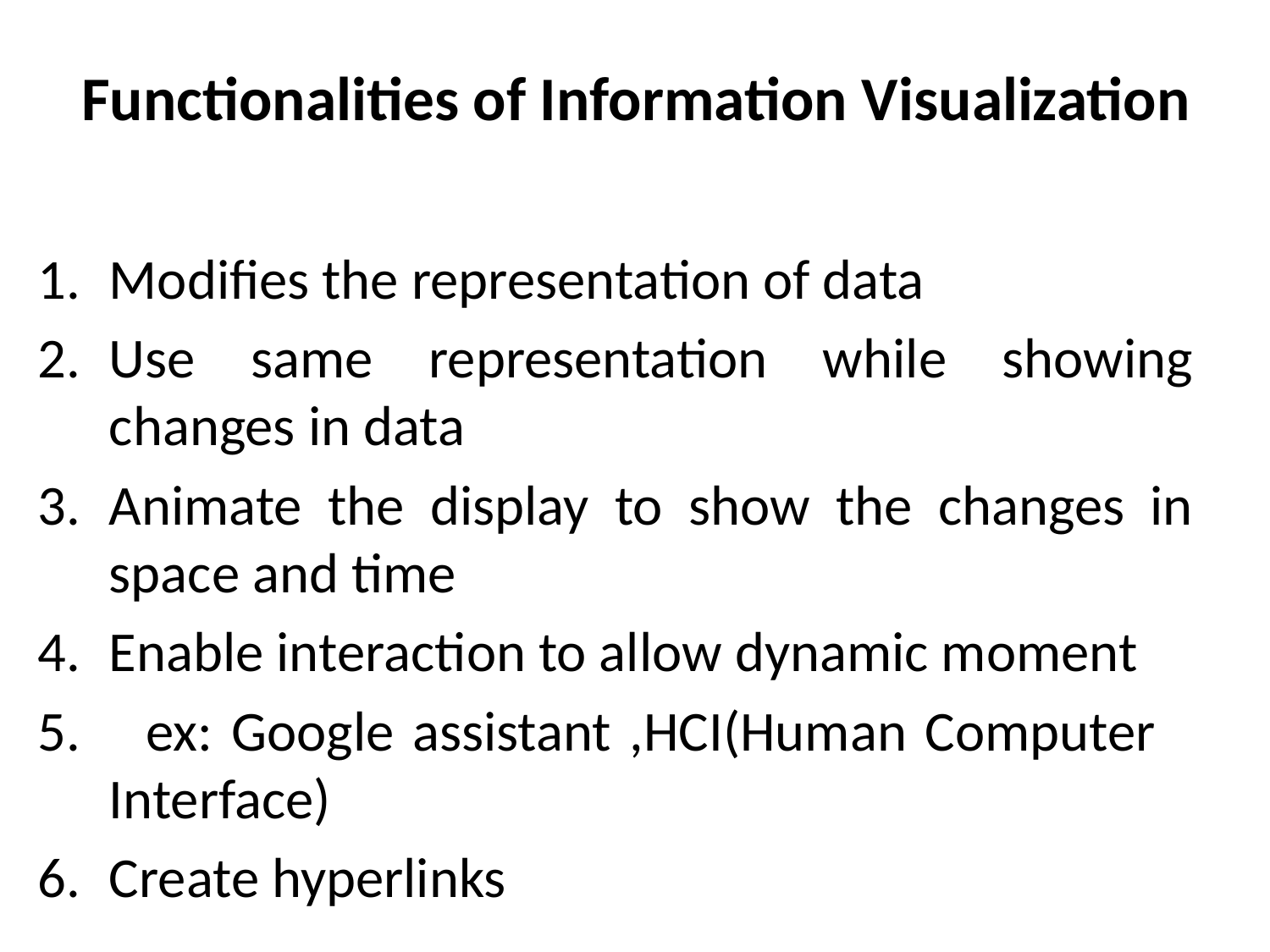

# Functionalities of Information Visualization
Modifies the representation of data
Use same representation while showing changes in data
Animate the display to show the changes in space and time
Enable interaction to allow dynamic moment
  ex: Google assistant ,HCI(Human Computer   Interface)
Create hyperlinks